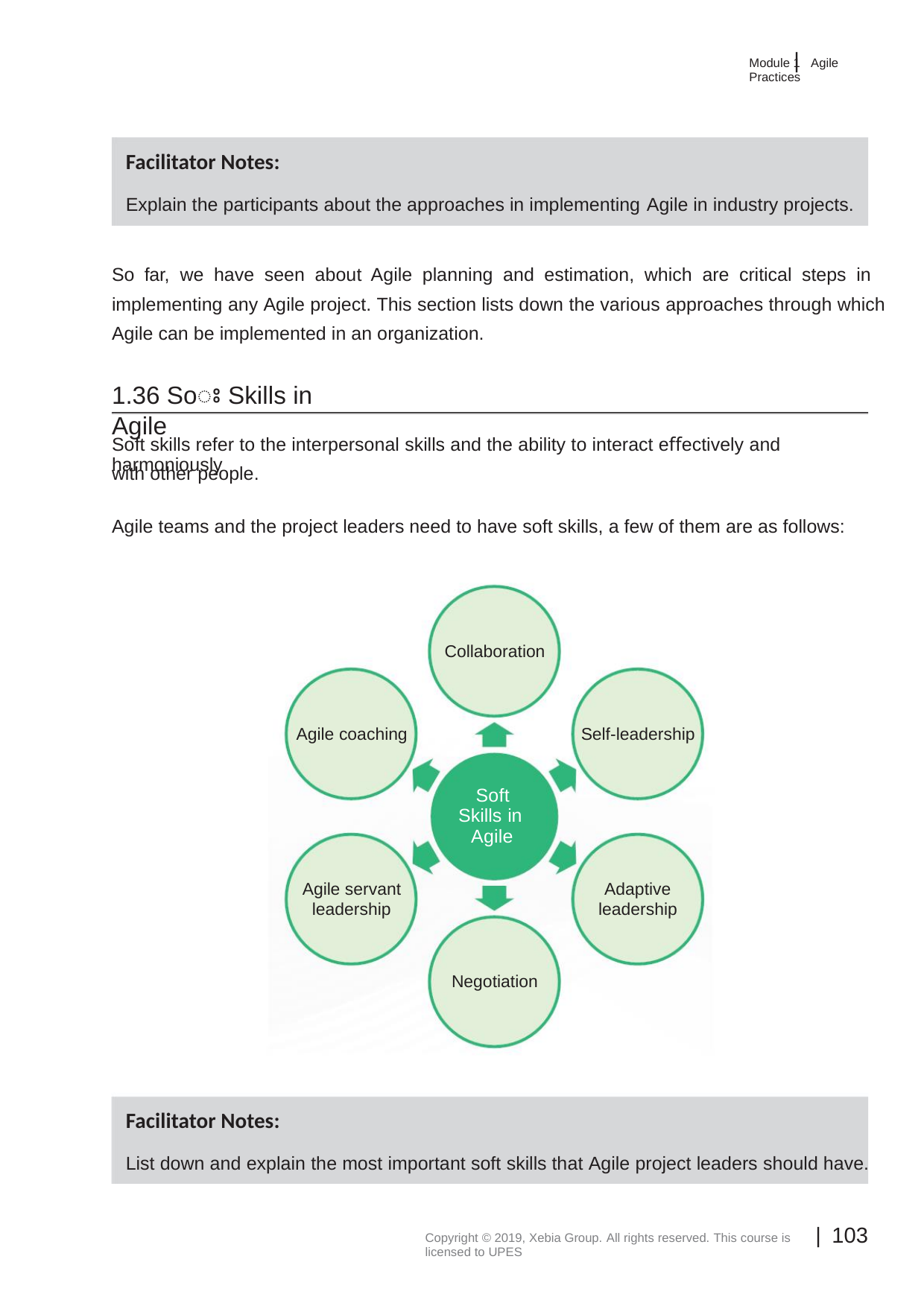

|
Module 1 Agile Practices

Facilitator Notes:
Explain the participants about the approaches in implementing Agile in industry projects.
So far, we have seen about Agile planning and estimation, which are critical steps in
implementing any Agile project. This section lists down the various approaches through which
Agile can be implemented in an organization.
1.36 Soꢁ Skills in Agile

Soft skills refer to the interpersonal skills and the ability to interact eﬀectively and harmoniously
with other people.
Agile teams and the project leaders need to have soft skills, a few of them are as follows:

Collaboration
Agile coaching
Self-leadership
Soft
Skills in
Agile
Agile servant
leadership
Adaptive
leadership
Negotiation
Facilitator Notes:
List down and explain the most important soft skills that Agile project leaders should have.
| 103
Copyright © 2019, Xebia Group. All rights reserved. This course is licensed to UPES